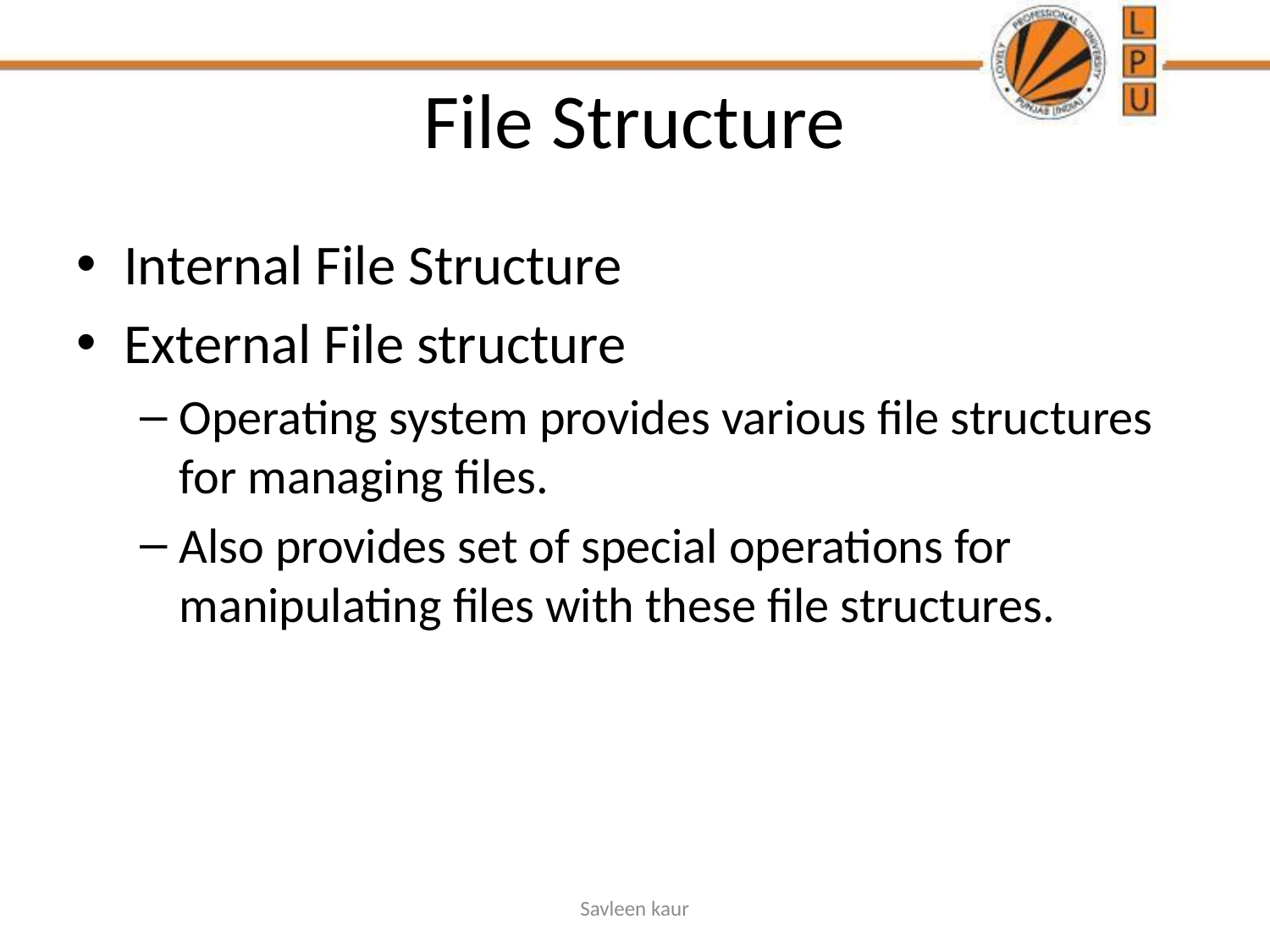

# File Structure
Internal File Structure
External File structure
Operating system provides various file structures for managing files.
Also provides set of special operations for manipulating files with these file structures.
Savleen kaur